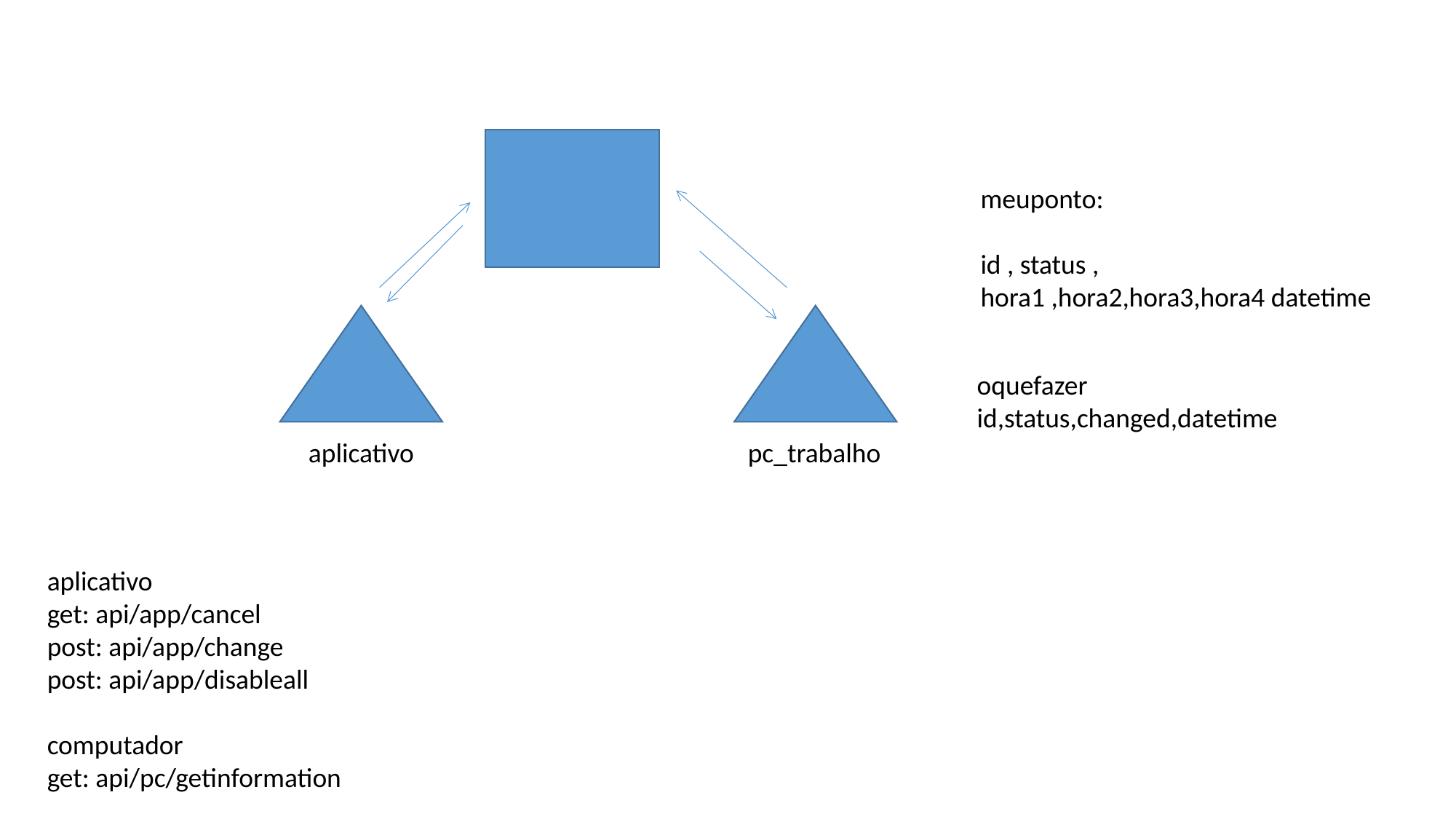

meuponto:

id , status , hora1 ,hora2,hora3,hora4 datetime

oquefazer
id,status,changed,datetime
aplicativo
pc_trabalho
aplicativo
get: api/app/cancel
post: api/app/change
post: api/app/disableall

computador
get: api/pc/getinformation